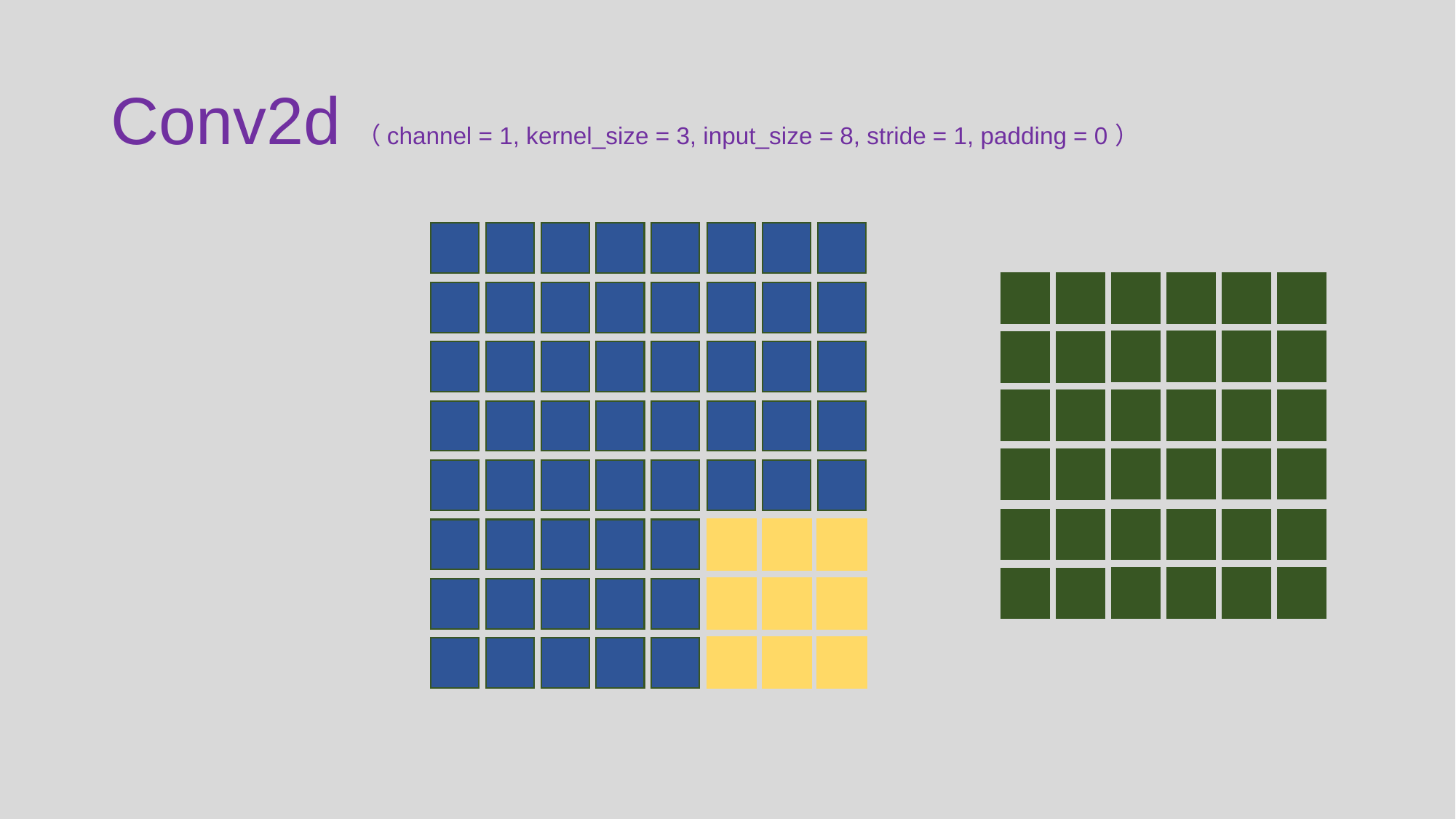

# Conv2d（channel = 1, kernel_size = 3, input_size = 8, stride = 1, padding = 0）